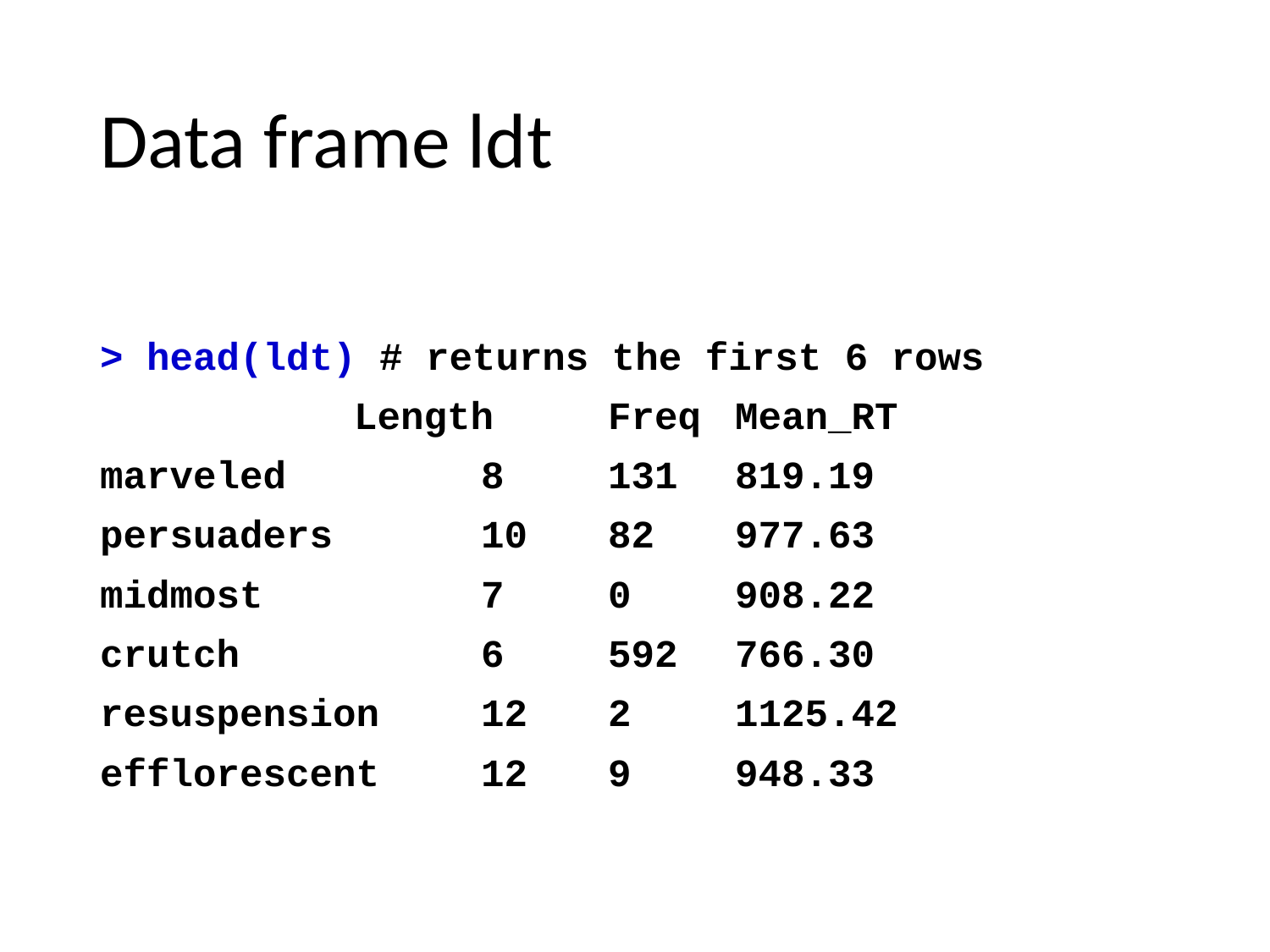

# Data frame ldt

> head(ldt) # returns the first 6 rows
		Length 	Freq 	Mean_RT
marveled 		8 	131 	819.19
persuaders 	10 	82 	977.63
midmost 		7 	0 	908.22
crutch 		6 	592 	766.30
resuspension 	12 	2 	1125.42
efflorescent 	12 	9 	948.33